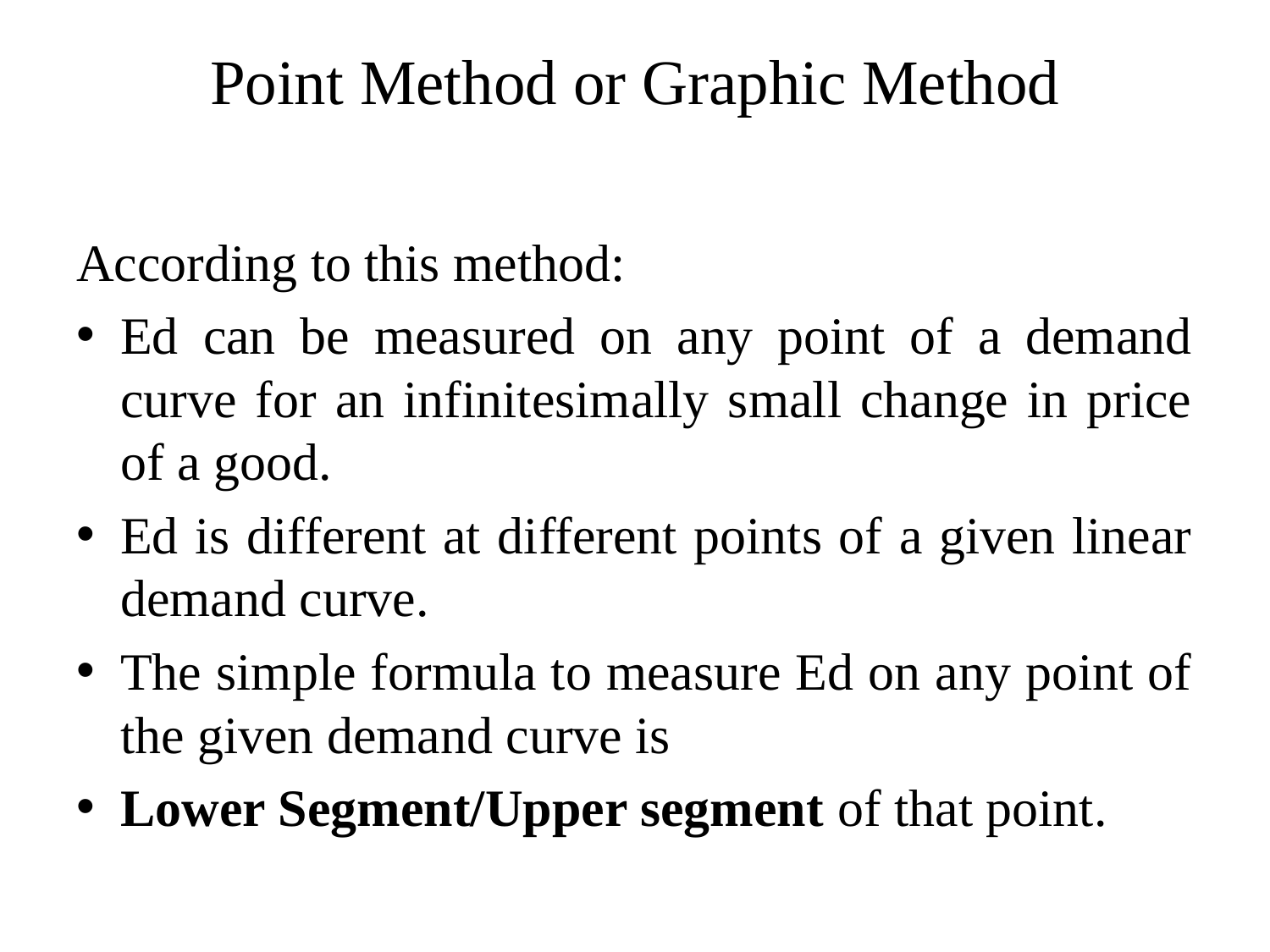

# Point Method or Graphic Method
According to this method:
Ed can be measured on any point of a demand curve for an infinitesimally small change in price of a good.
Ed is different at different points of a given linear demand curve.
The simple formula to measure Ed on any point of the given demand curve is
Lower Segment/Upper segment of that point.